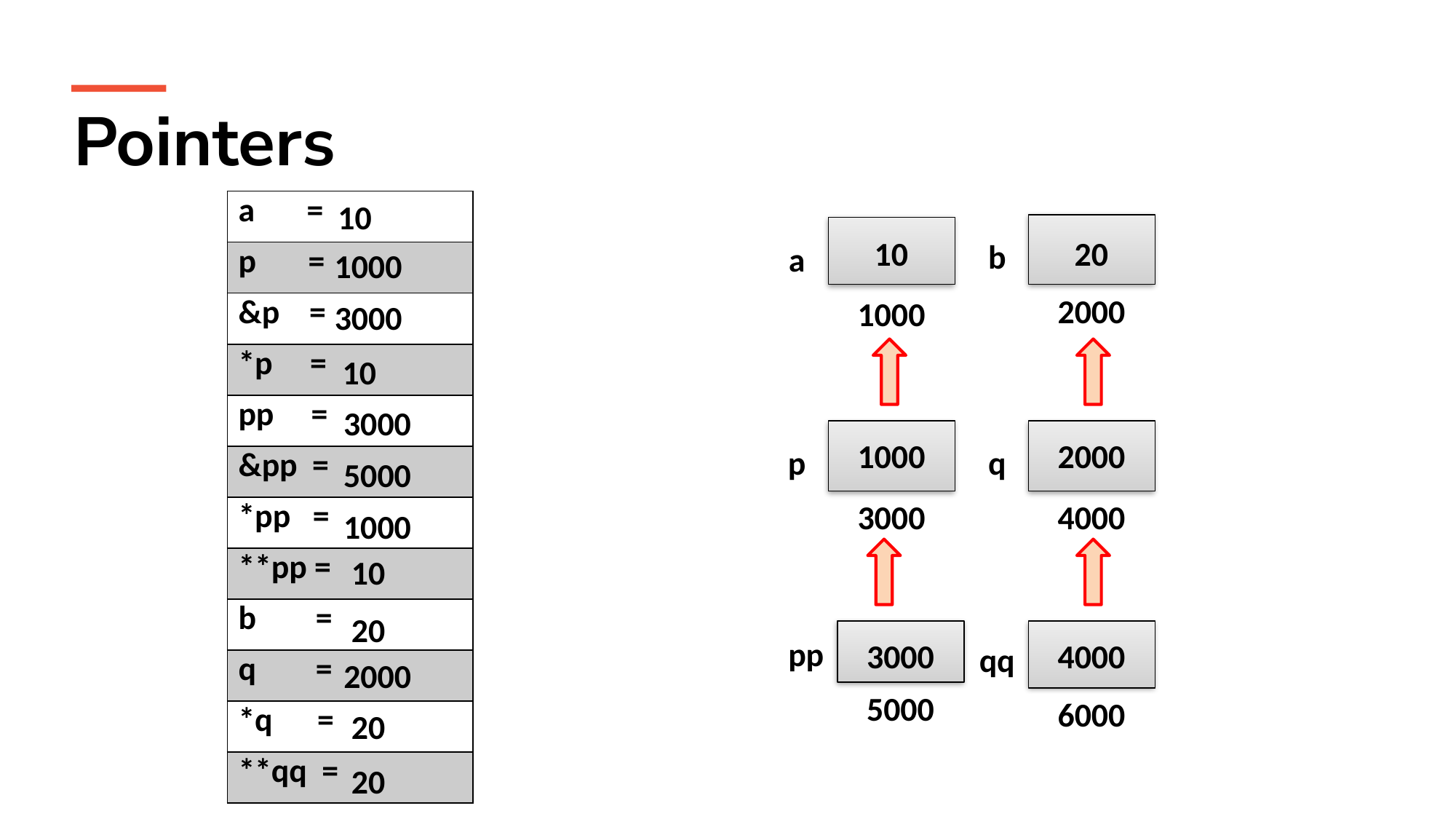

Pointers
| a = |
| --- |
| p = |
| &p = |
| \*p = |
| pp = |
| &pp = |
| \*pp = |
| \*\*pp = |
| b = |
| q = |
| \*q = |
| \*\*qq = |
10

10
20
b
a
1000
2000
1000
3000

10
3000

1000
2000
p
q
5000
3000
4000
1000

10
20

pp
3000
4000
qq
2000
5000
6000
20
20